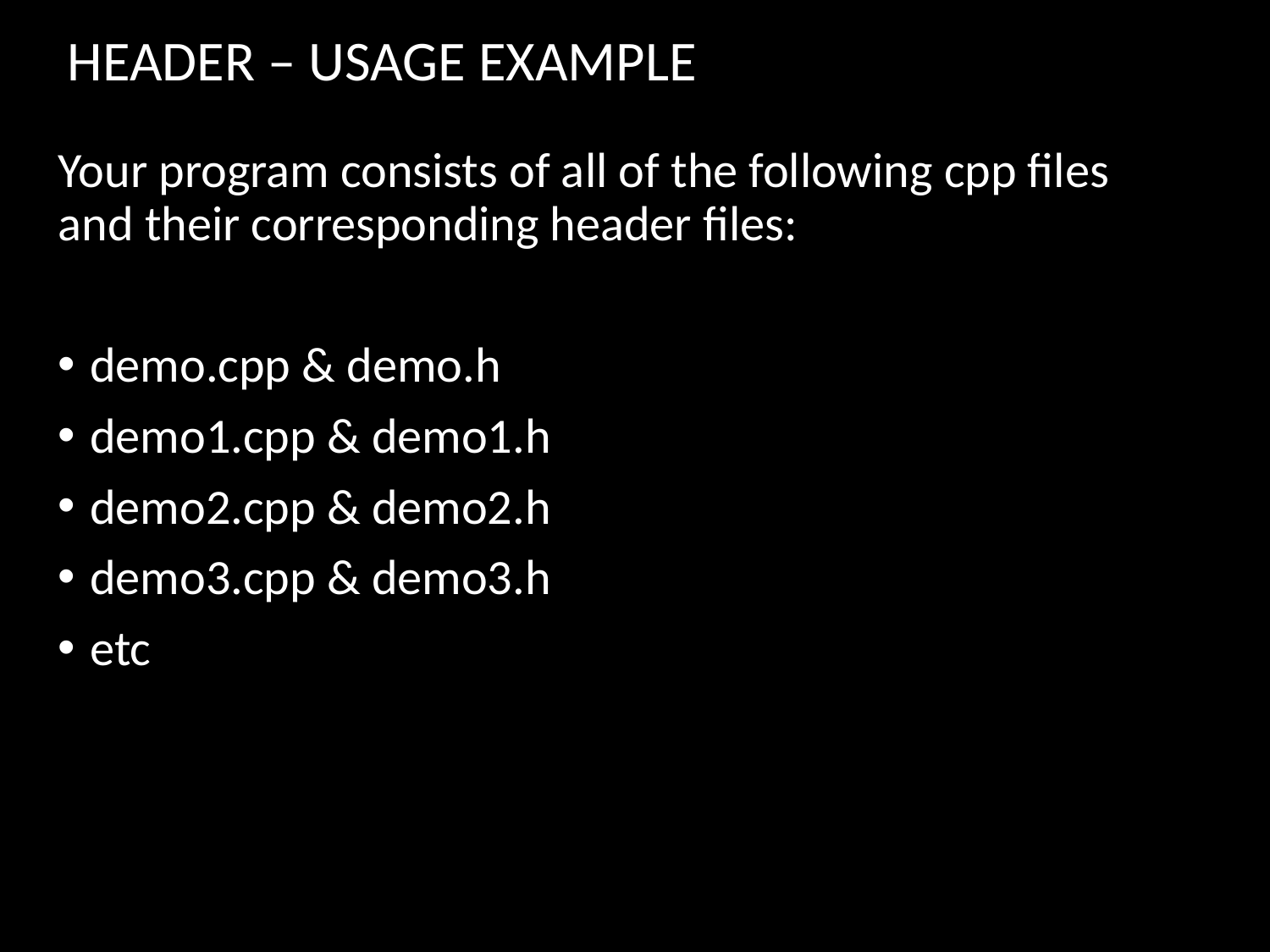

# HEADER – USAGE EXAMPLE
Your program consists of all of the following cpp files and their corresponding header files:

demo.cpp & demo.h
demo1.cpp & demo1.h
demo2.cpp & demo2.h
demo3.cpp & demo3.h
etc